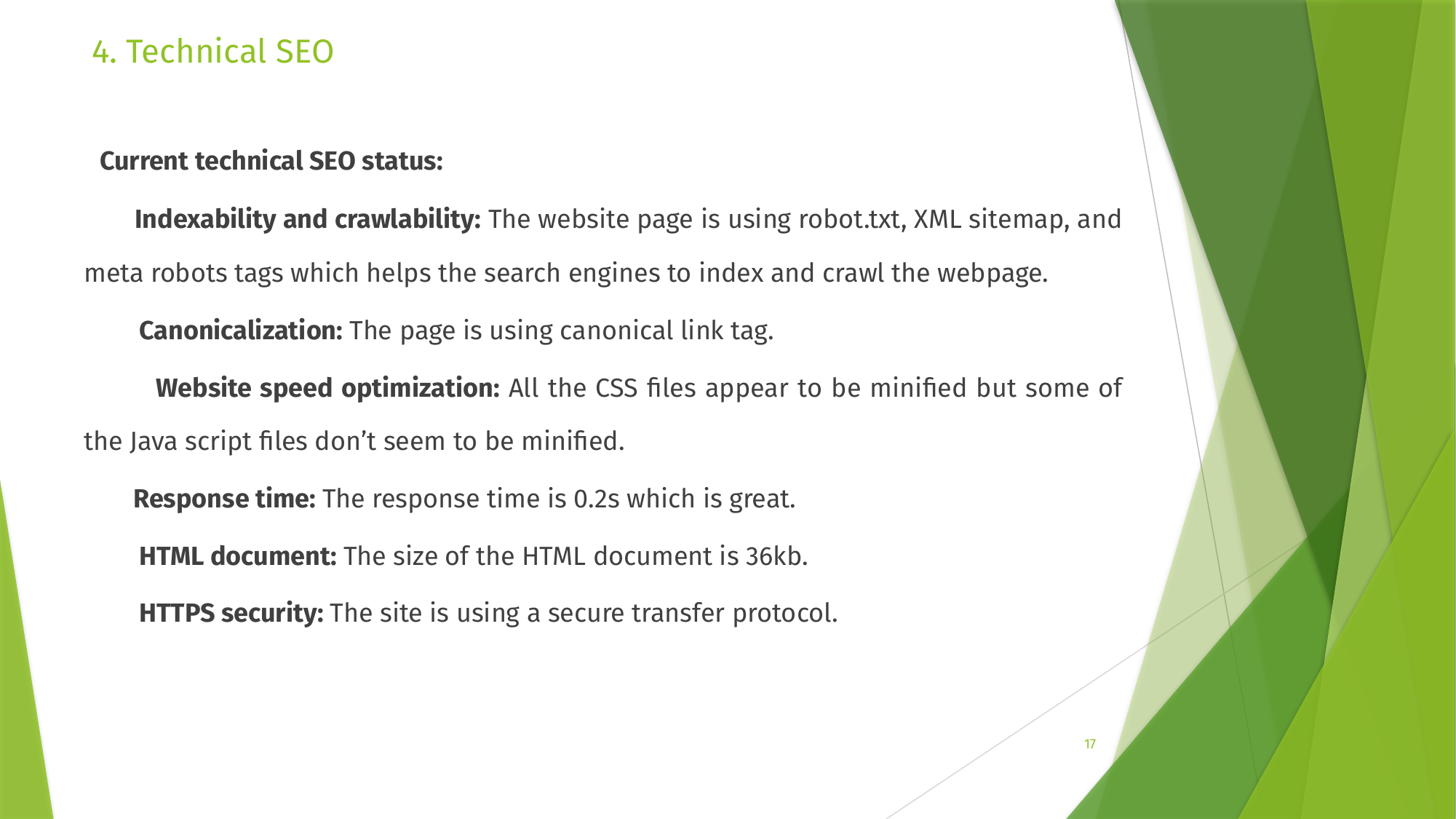

# 4. Technical SEO
  Current technical SEO status:
       Indexability and crawlability: The website page is using robot.txt, XML sitemap, and meta robots tags which helps the search engines to index and crawl the webpage.
        Canonicalization: The page is using canonical link tag.
        Website speed optimization: All the CSS files appear to be minified but some of the Java script files don’t seem to be minified.
        Response time: The response time is 0.2s which is great.
        HTML document: The size of the HTML document is 36kb.
        HTTPS security: The site is using a secure transfer protocol.

17